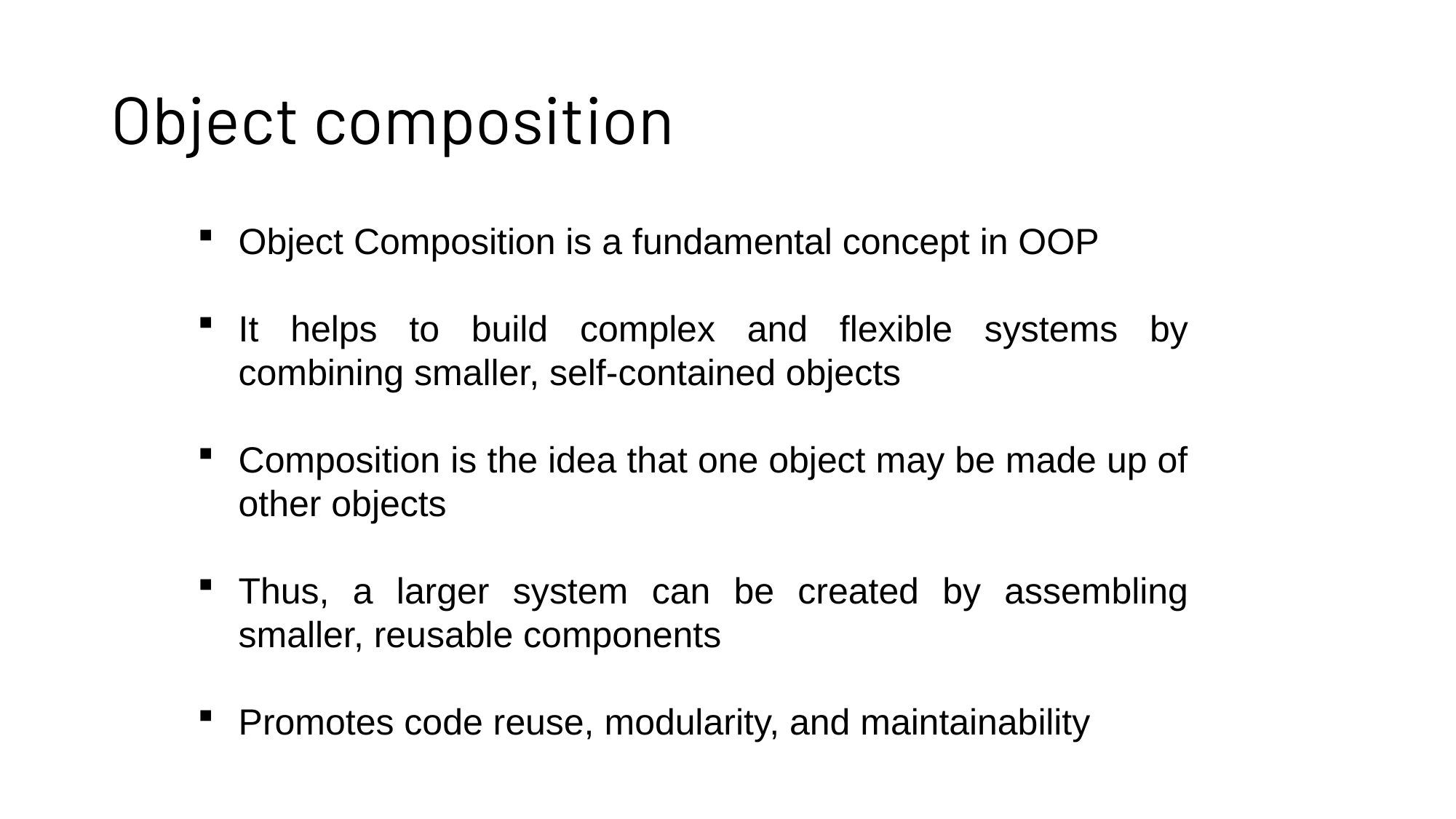

# Object composition
Object Composition is a fundamental concept in OOP

It helps to build complex and flexible systems by combining smaller, self-contained objects

Composition is the idea that one object may be made up of other objects

Thus, a larger system can be created by assembling smaller, reusable components

Promotes code reuse, modularity, and maintainability